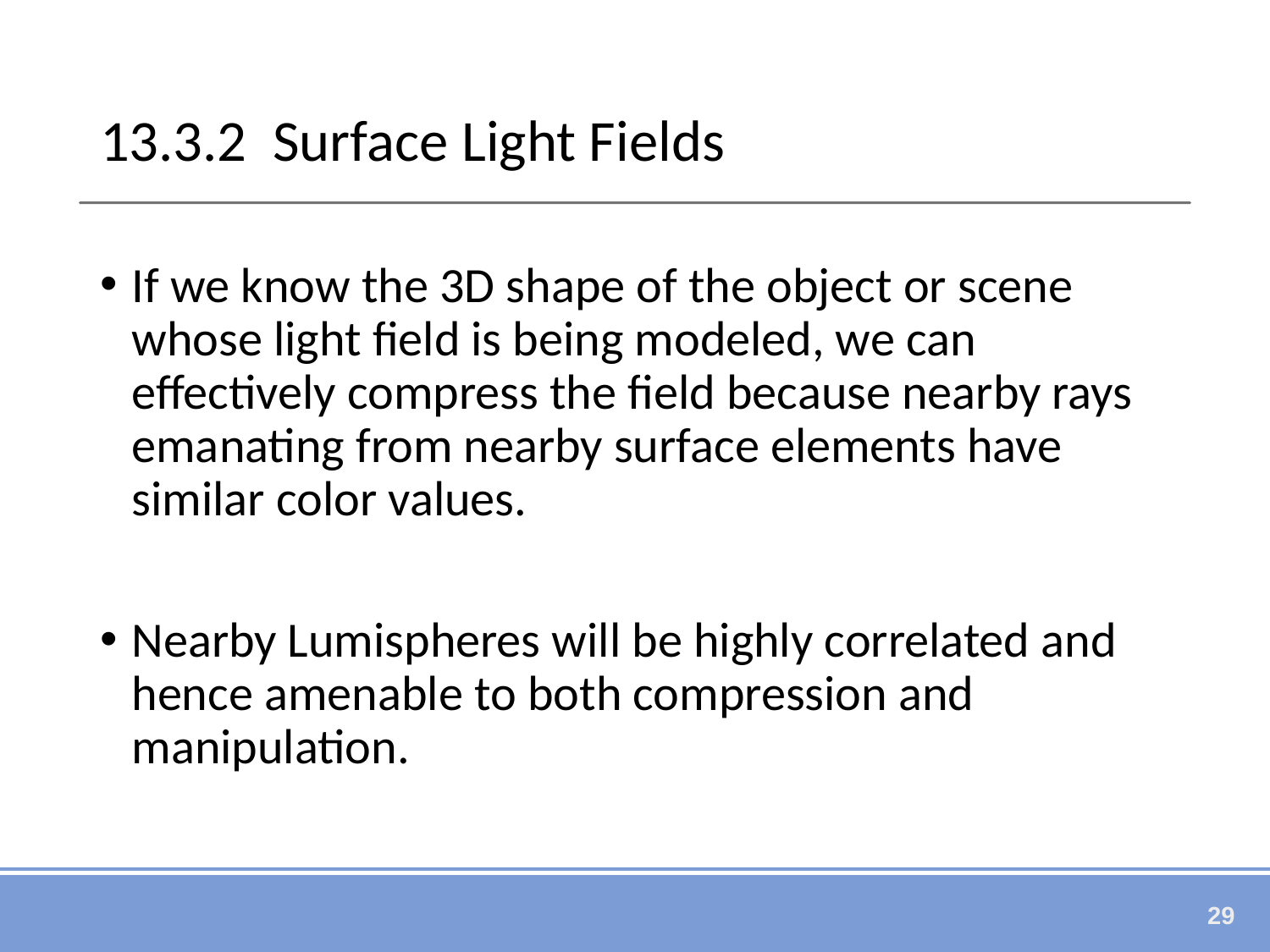

# 13.3.2  Surface Light Fields
If we know the 3D shape of the object or scene whose light field is being modeled, we can effectively compress the field because nearby rays emanating from nearby surface elements have similar color values.

Nearby Lumispheres will be highly correlated and hence amenable to both compression and manipulation.

29